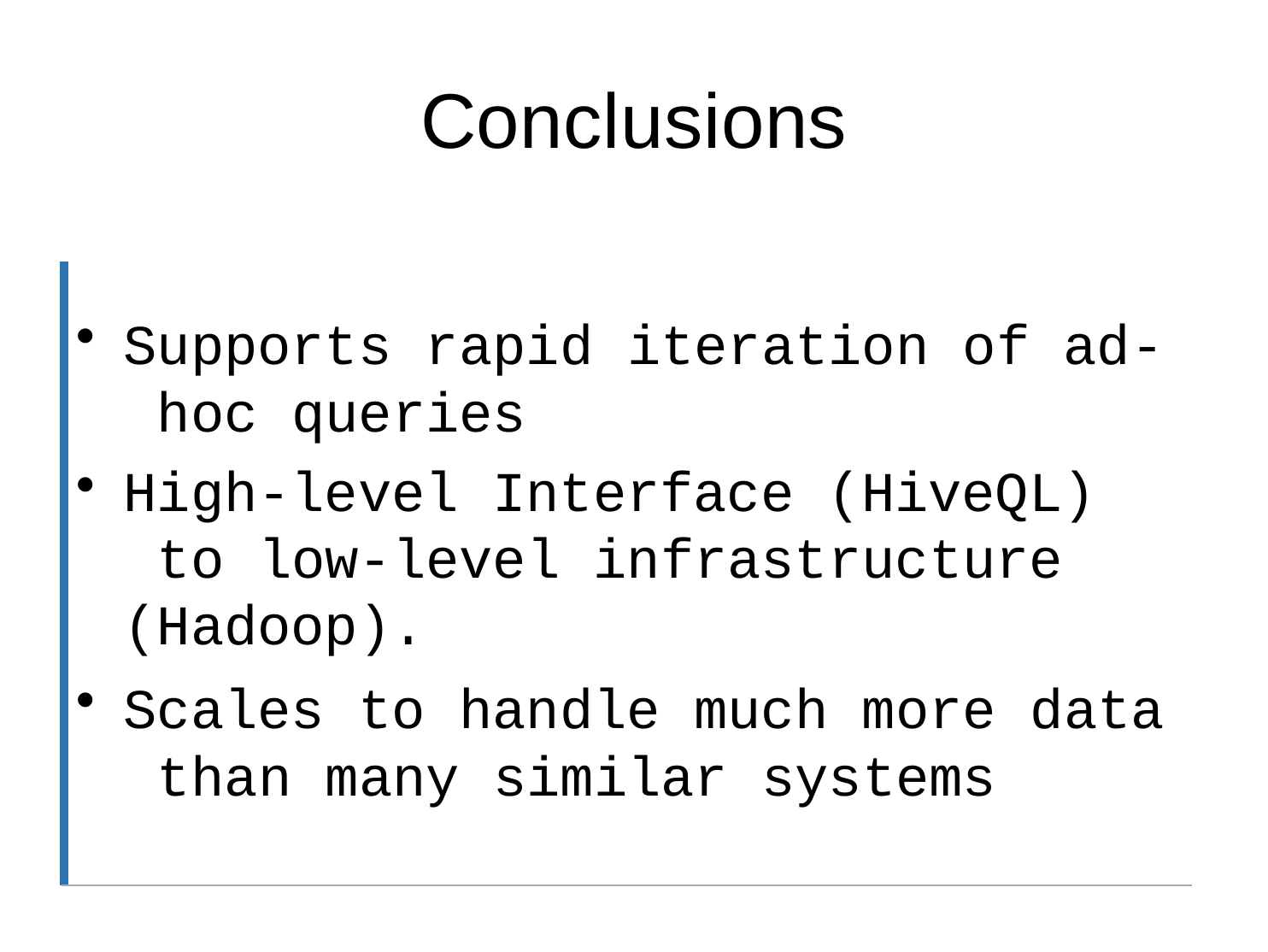

# Conclusions
Supports rapid iteration of ad-  hoc queries
High-level Interface (HiveQL)  to low-level infrastructure  (Hadoop).
Scales to handle much more data  than many similar systems